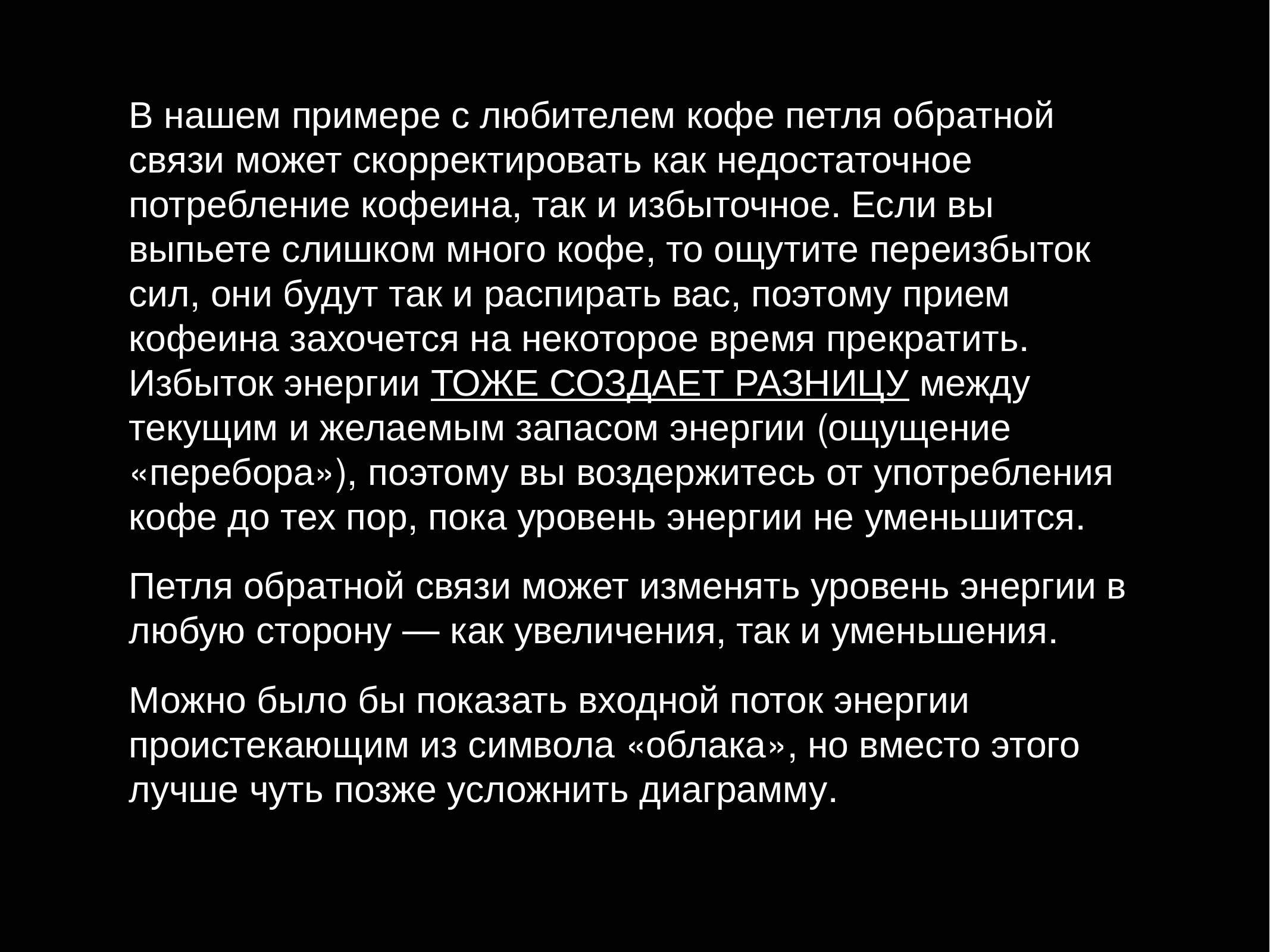

12
В нашем примере с любителем кофе петля обратной связи может скорректировать как недостаточное потребление кофеина, так и избыточное. Если вы выпьете слишком много кофе, то ощутите переизбыток сил, они будут так и распирать вас, поэтому прием кофеина захочется на некоторое время прекратить. Избыток энергии ТОЖЕ СОЗДАЕТ РАЗНИЦУ между текущим и желаемым запасом энергии (ощущение «перебора»), поэтому вы воздержитесь от употребления кофе до тех пор, пока уровень энергии не уменьшится.
Петля обратной связи может изменять уровень энергии в любую сторону — как увеличения, так и уменьшения.
Можно было бы показать входной поток энергии проистекающим из символа «облака», но вместо этого лучше чуть позже усложнить диаграмму.